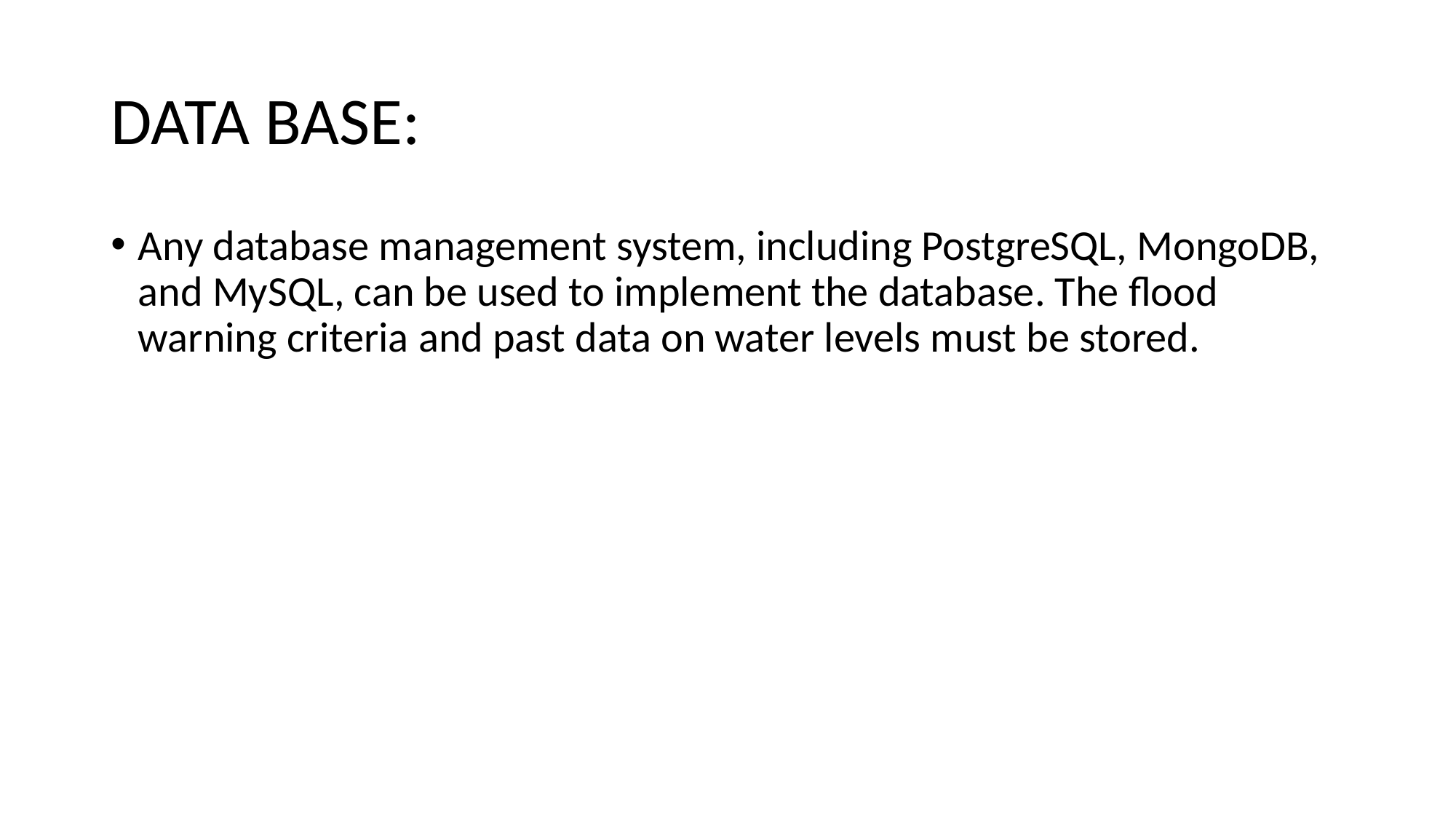

# DATA BASE:
Any database management system, including PostgreSQL, MongoDB, and MySQL, can be used to implement the database. The flood warning criteria and past data on water levels must be stored.